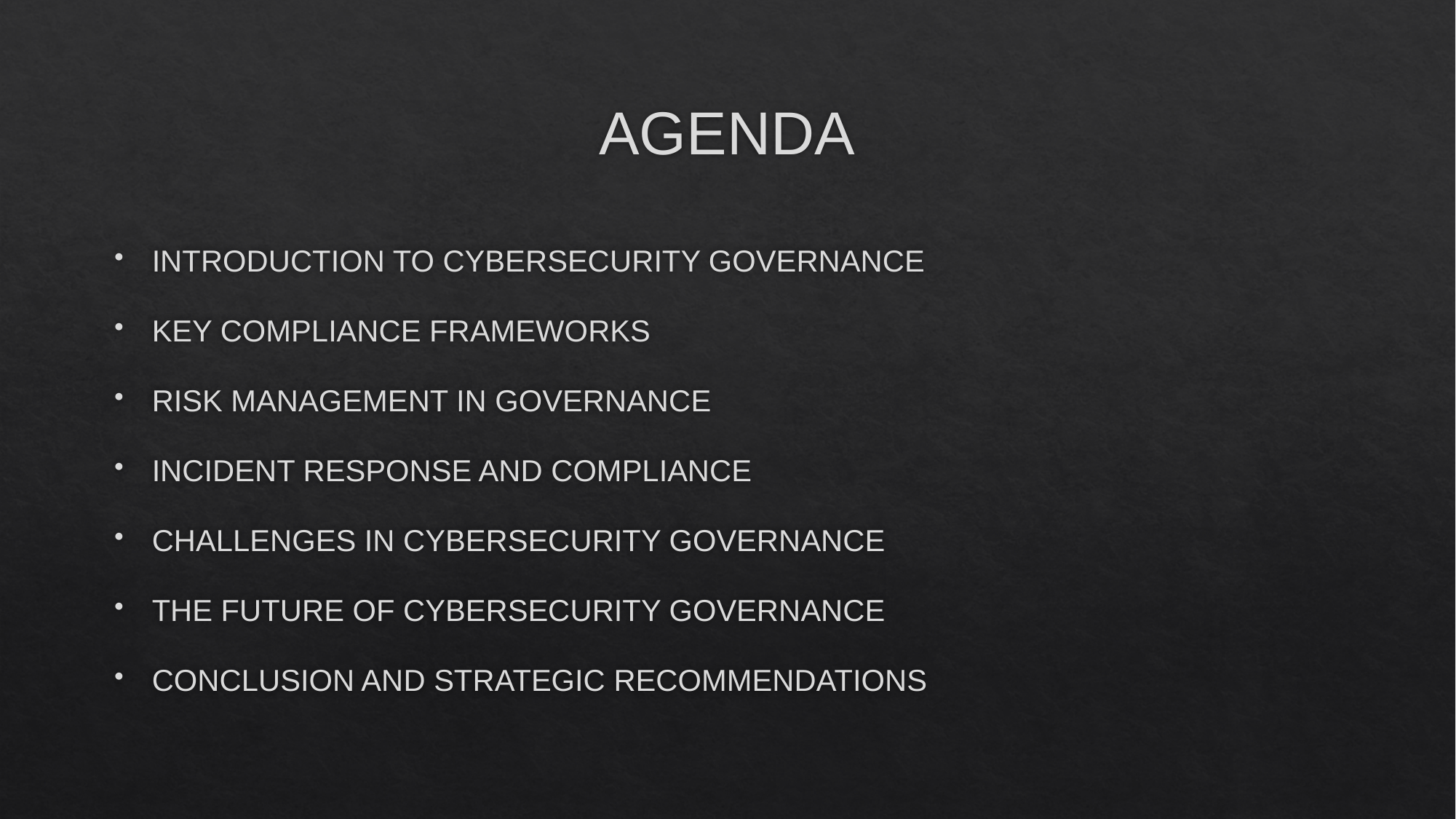

# AGENDA
INTRODUCTION TO CYBERSECURITY GOVERNANCE
KEY COMPLIANCE FRAMEWORKS
RISK MANAGEMENT IN GOVERNANCE
INCIDENT RESPONSE AND COMPLIANCE
CHALLENGES IN CYBERSECURITY GOVERNANCE
THE FUTURE OF CYBERSECURITY GOVERNANCE
CONCLUSION AND STRATEGIC RECOMMENDATIONS